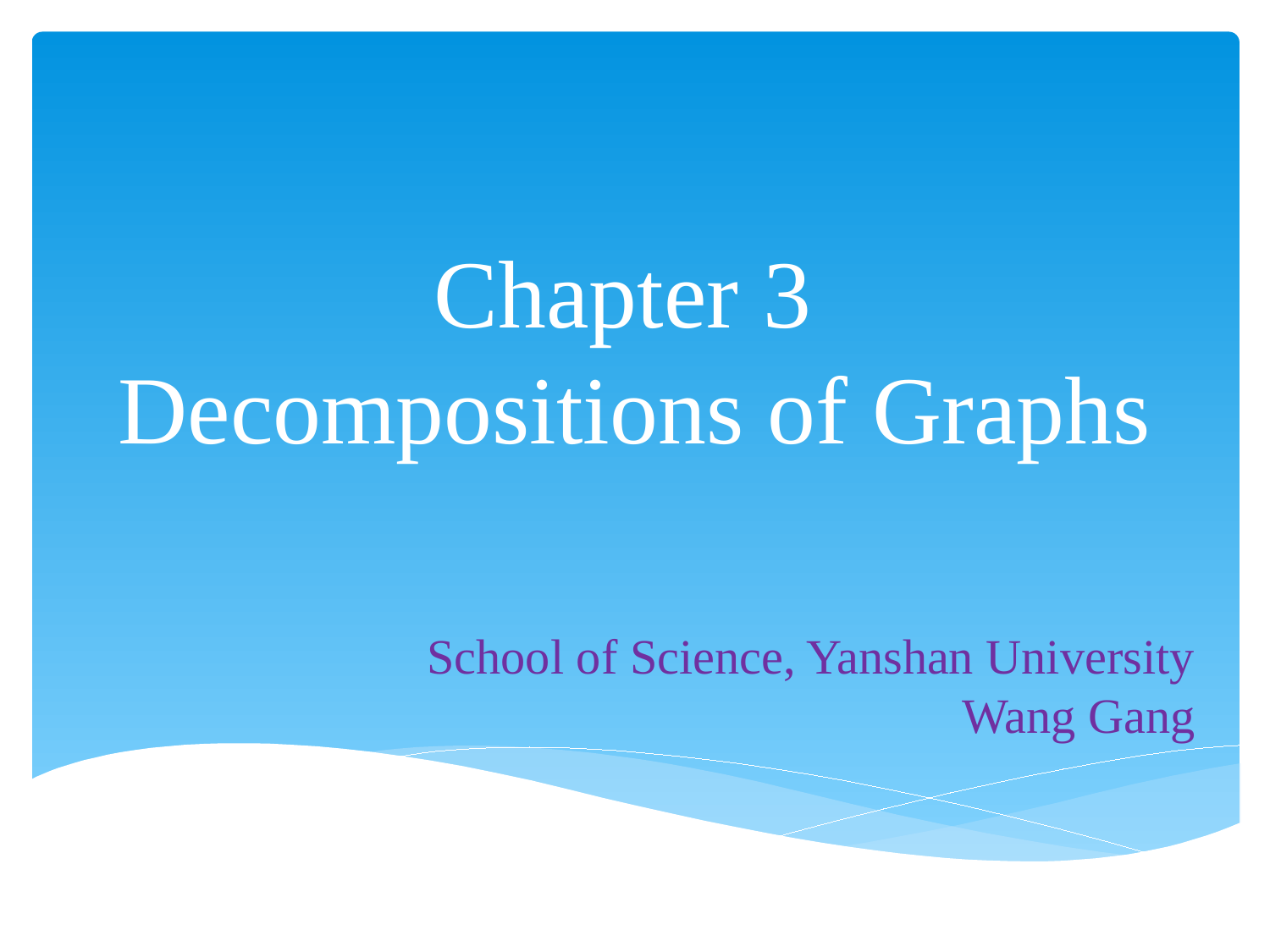

# Chapter 3 Decompositions of Graphs
School of Science, Yanshan University
Wang Gang